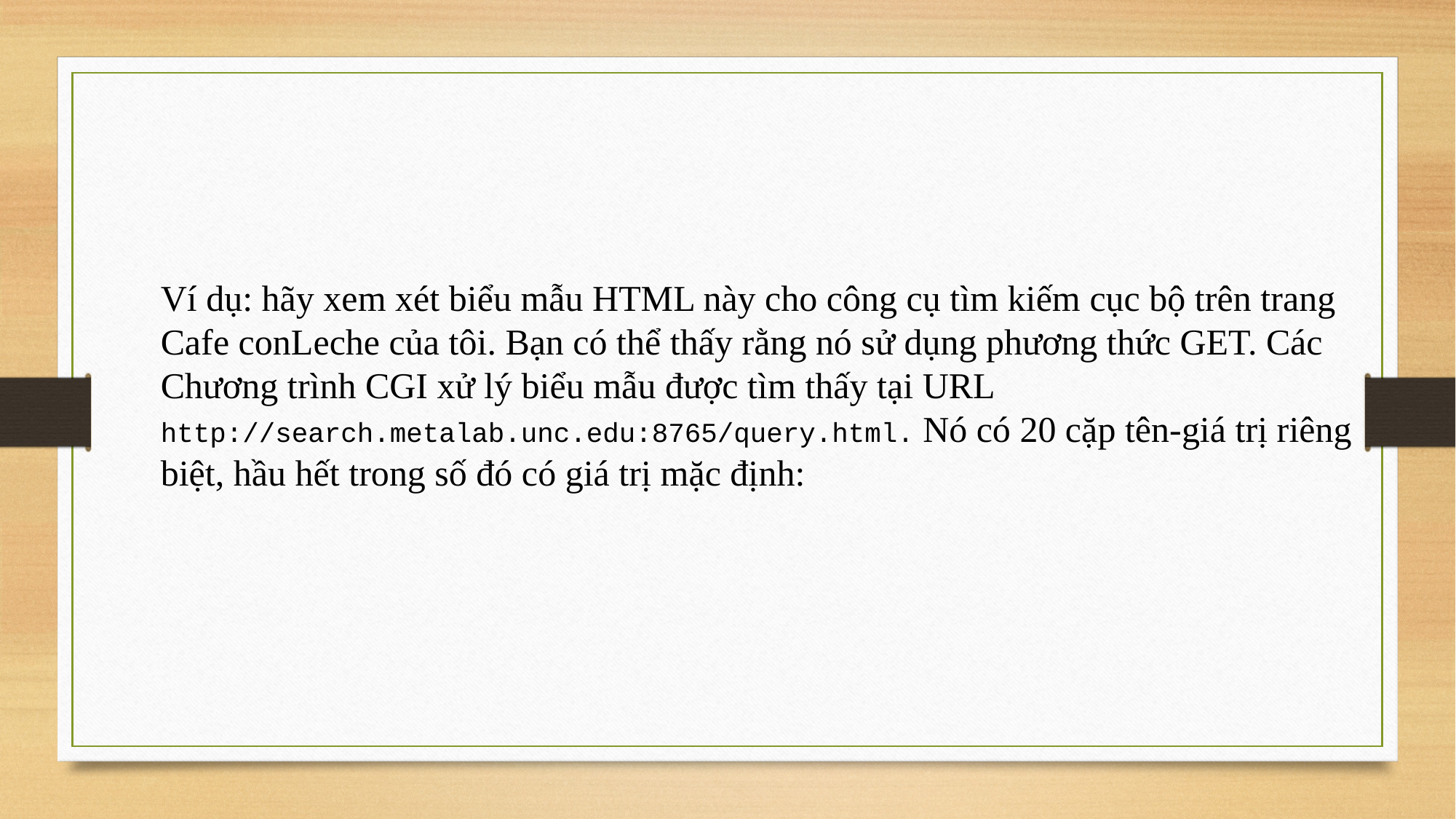

Ví dụ: hãy xem xét biểu mẫu HTML này cho công cụ tìm kiếm cục bộ trên trang Cafe conLeche của tôi. Bạn có thể thấy rằng nó sử dụng phương thức GET. Các
Chương trình CGI xử lý biểu mẫu được tìm thấy tại URL
http://search.metalab.unc.edu:8765/query.html. Nó có 20 cặp tên-giá trị riêng biệt, hầu hết trong số đó có giá trị mặc định: